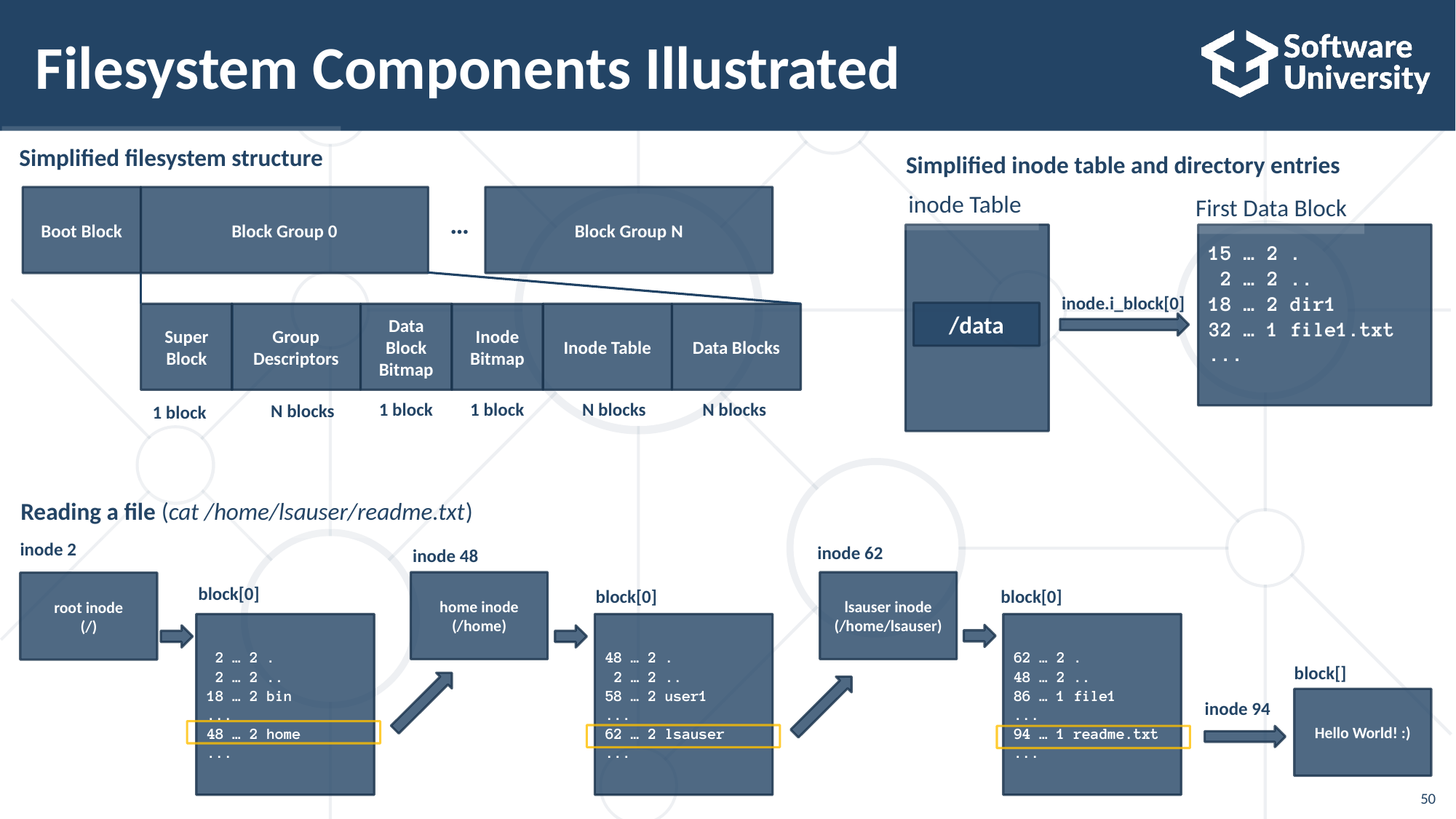

# Filesystem Components Illustrated
Simplified filesystem structure
Simplified inode table and directory entries
inode Table
First Data Block
Boot Block
Block Group 0
Block Group N
…

15 … 2 .
 2 … 2 ..
18 … 2 dir1
32 … 1 file1.txt
...

inode.i_block[0]
/data
Super Block
Group Descriptors
Data Block Bitmap
Inode Table
Data Blocks
Inode Bitmap

N blocks
1 block
1 block
N blocks
N blocks
1 block
Reading a file (cat /home/lsauser/readme.txt)
inode 2
inode 62
inode 48
block[0]
block[0]
block[0]
home inode
(/home)
lsauser inode
(/home/lsauser)
root inode
(/)
62 … 2 .
48 … 2 ..
86 … 1 file1
...
94 … 1 readme.txt
...
48 … 2 .
 2 … 2 ..
58 … 2 user1
...
62 … 2 lsauser
...
 2 … 2 .
 2 … 2 ..
18 … 2 bin
...
48 … 2 home
...

block[]
inode 94
Hello World! :)

50